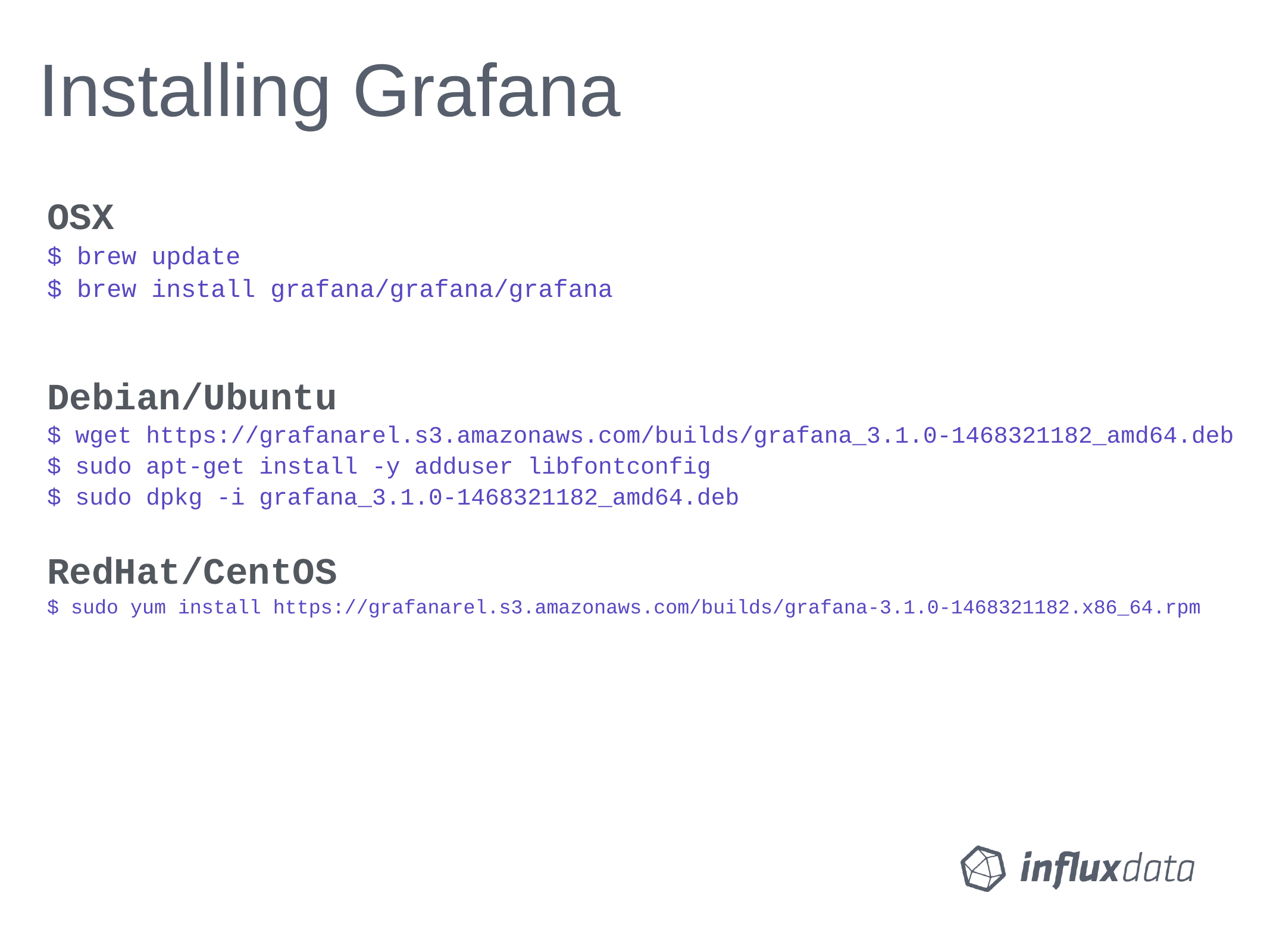

# Installing Grafana
OSX
$ brew update
$ brew install grafana/grafana/grafana

Debian/Ubuntu
$ wget https://grafanarel.s3.amazonaws.com/builds/grafana_3.1.0-1468321182_amd64.deb
$ sudo apt-get install -y adduser libfontconfig
$ sudo dpkg -i grafana_3.1.0-1468321182_amd64.deb

RedHat/CentOS
$ sudo yum install https://grafanarel.s3.amazonaws.com/builds/grafana-3.1.0-1468321182.x86_64.rpm